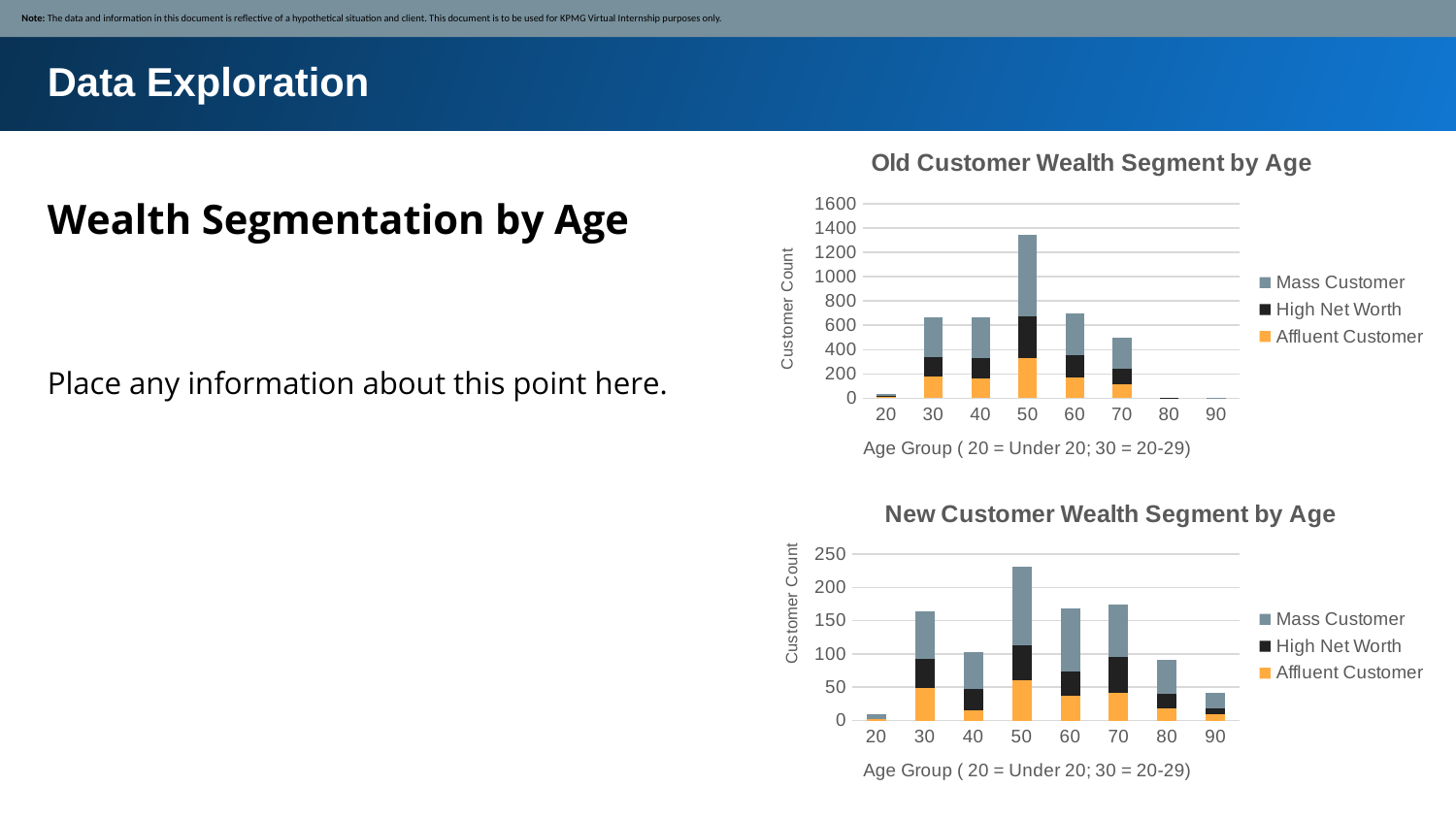

Note: The data and information in this document is reflective of a hypothetical situation and client. This document is to be used for KPMG Virtual Internship purposes only.
Data Exploration

### Chart: Old Customer Wealth Segment by Age

| Category | Affluent Customer | High Net Worth | Mass Customer |
|---|---|---|---|
| 20 | 9.0 | 9.0 | 17.0 |
| 30 | 177.0 | 161.0 | 327.0 |
| 40 | 161.0 | 171.0 | 334.0 |
| 50 | 327.0 | 347.0 | 673.0 |
| 60 | 173.0 | 180.0 | 347.0 |
| 70 | 113.0 | 127.0 | 254.0 |
| 80 | 1.0 | 1.0 | None |
| 90 | 1.0 | None | 2.0 |
Wealth Segmentation by Age
Place any information about this point here.

### Chart: New Customer Wealth Segment by Age

| Category | Affluent Customer | High Net Worth | Mass Customer |
|---|---|---|---|
| 20 | 3.0 | None | 7.0 |
| 30 | 49.0 | 43.0 | 72.0 |
| 40 | 15.0 | 33.0 | 55.0 |
| 50 | 60.0 | 53.0 | 118.0 |
| 60 | 38.0 | 36.0 | 95.0 |
| 70 | 42.0 | 53.0 | 79.0 |
| 80 | 19.0 | 21.0 | 51.0 |
| 90 | 9.0 | 10.0 | 22.0 |